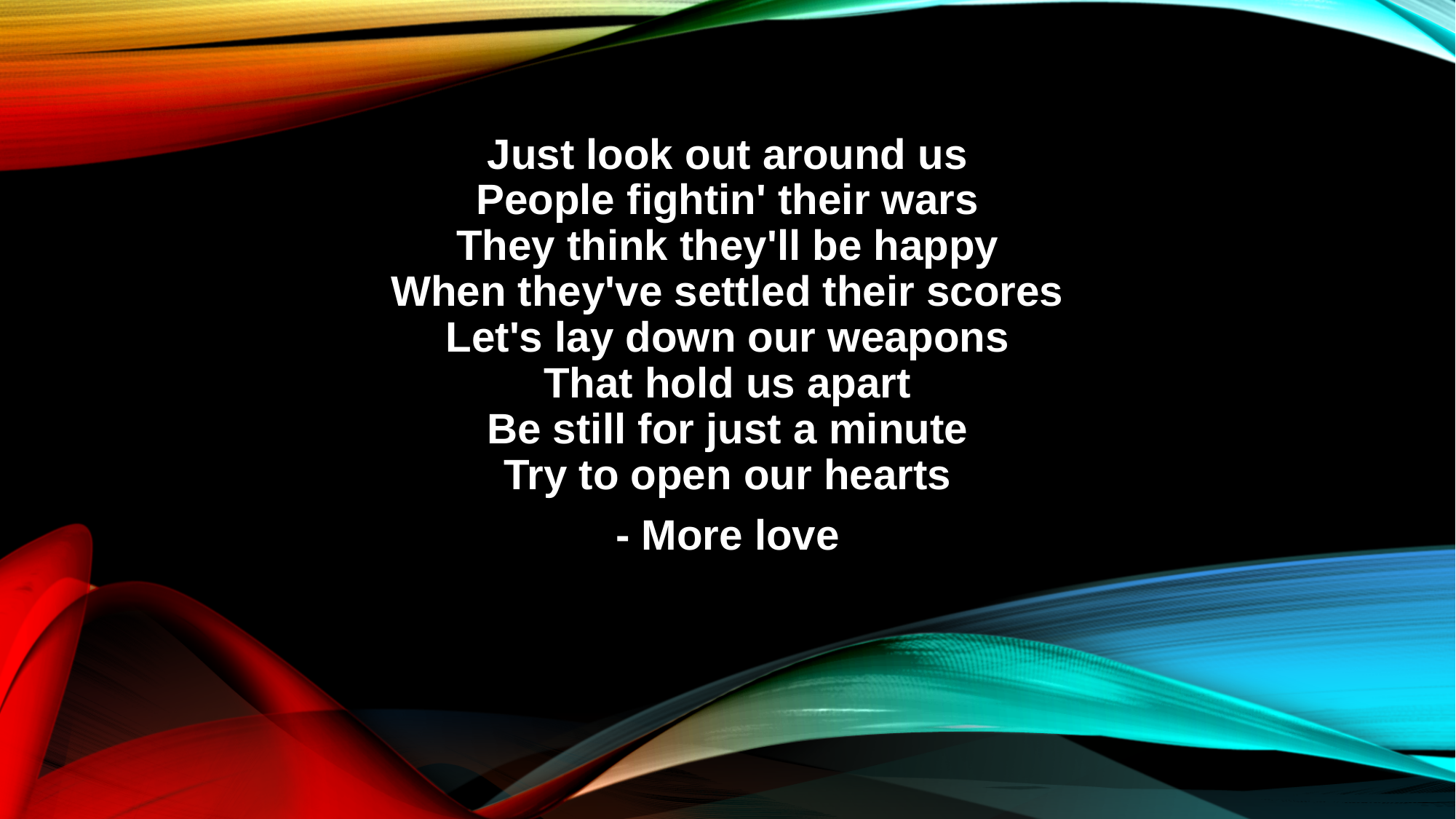

Just look out around us
People fightin' their wars
They think they'll be happy
When they've settled their scores
Let's lay down our weapons
That hold us apart
Be still for just a minute
Try to open our hearts
- More love